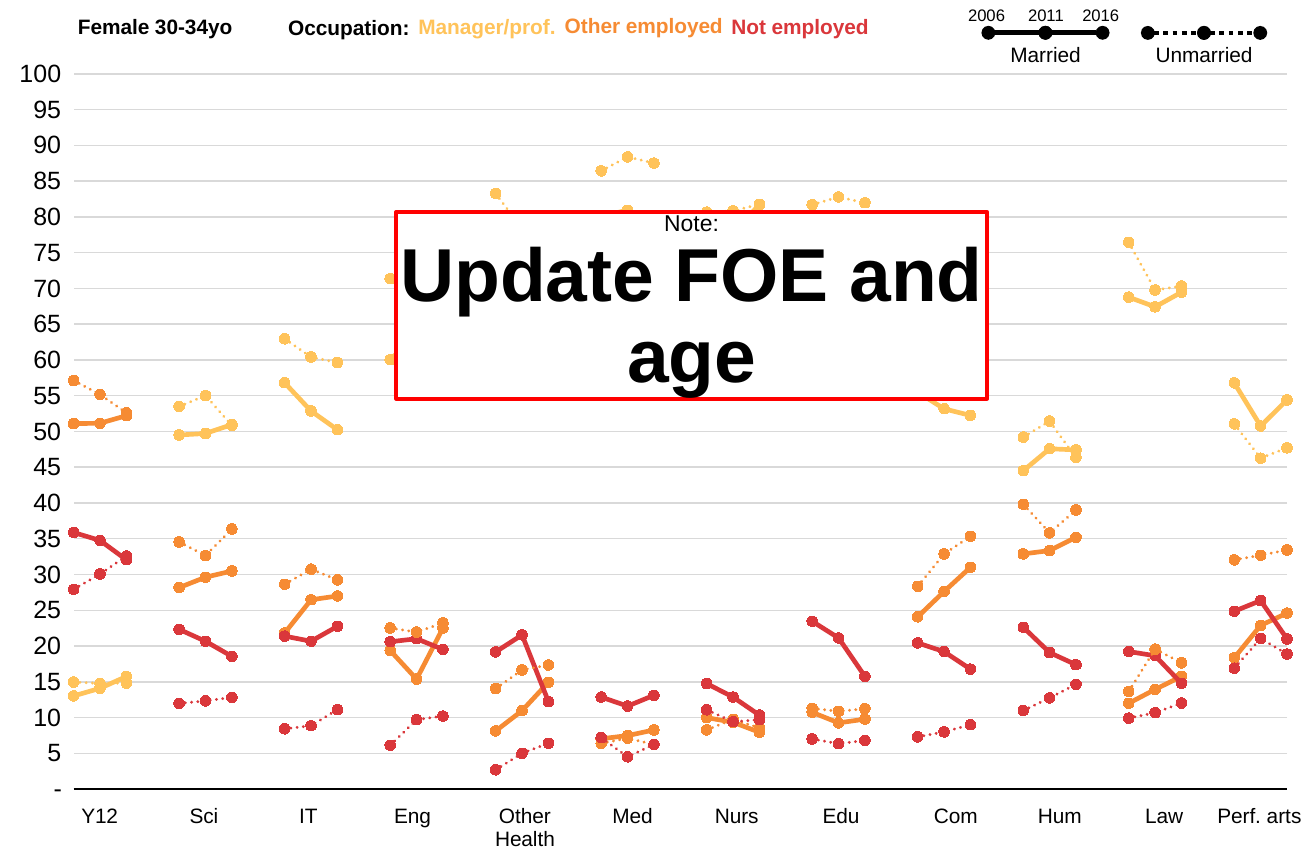

2006
2011
2016
Married
Unmarried
Other employed
Not employed
Female 30-34yo
Manager/prof.
Occupation:

### Chart

| Category | MarriedManager/Professional | MarriedNot managers/professionals | MarriedNot employed | UnmarriedManager/Professional | UnmarriedNot managers/professionals | UnmarriedNot employed |
|---|---|---|---|---|---|---|
| Y12 | 13.02275834991809 | 51.10407105045828 | 35.87317059962363 | 14.95826507527888 | 57.12614088462439 | 27.91559404009673 |
| Y12 | 14.083499667332003 | 51.151031270791755 | 34.765469061876246 | 14.768004071592161 | 55.17431503944354 | 30.05768088896429 |
| Y12 | 15.740056335777213 | 52.20448688495114 | 32.05545677927163 | 14.818975200898644 | 52.60952216365678 | 32.571502635444574 |
|  | None | None | None | None | None | None |
| Science (excl maths) | 49.50043821209466 | 28.168273444347065 | 22.33128834355828 | 53.49048050770626 | 34.54215775158658 | 11.967361740707162 |
| Science (excl maths) | 49.717996923602804 | 29.618868569475303 | 20.663134506921892 | 55.02577319587629 | 32.64604810996563 | 12.328178694158076 |
| Science (excl maths) | 50.96387493925158 | 30.48760732220962 | 18.5485177385388 | 50.83752093802345 | 36.348408710217754 | 12.814070351758794 |
|  | None | None | None | None | None | None |
| IT | 56.807286673058485 | 21.812080536912752 | 21.380632790028763 | 62.95336787564767 | 28.626943005181342 | 8.419689119170984 |
| IT | 52.86208221283135 | 26.469458317326154 | 20.66845946984249 | 60.40856031128404 | 30.73929961089494 | 8.852140077821012 |
| IT | 50.2505846976278 | 26.996324757768125 | 22.753090544604078 | 59.642401021711365 | 29.246487867177517 | 11.11111111111111 |
|  | None | None | None | None | None | None |
| Engineering | 60.02921129503408 | 19.376825705939627 | 20.593962999026292 | 71.35761589403974 | 22.516556291390728 | 6.125827814569536 |
| Engineering | 63.61267911419887 | 15.371254884932698 | 21.016066000868435 | 68.35106382978724 | 21.941489361702125 | 9.707446808510637 |
| Engineering | 57.97406239046617 | 22.502628811777075 | 19.523308797756748 | 66.58476658476658 | 23.218673218673217 | 10.196560196560196 |
|  | None | None | None | None | None | None |
| Other health | 72.70029673590504 | 8.124911685742548 | 19.17479157835241 | 83.26937835763623 | 14.04451266308519 | 2.686108979278588 |
| Other health | 67.48198296571304 | 10.963092378248525 | 21.554924656038434 | 78.34830979888746 | 16.645271715875054 | 5.006418485237484 |
| Other health | 72.83164268302272 | 14.932767162066524 | 12.23559015491075 | 76.25680087051143 | 17.344940152339504 | 6.398258977149076 |
|  | None | None | None | None | None | None |
| Medicine | 80.1102434542949 | 7.028020211299955 | 12.861736334405144 | 86.43617021276596 | 6.382978723404255 | 7.180851063829788 |
| Medicine | 80.931744312026 | 7.475622968580714 | 11.592632719393283 | 88.38821490467937 | 7.105719237435008 | 4.506065857885615 |
| Medicine | 78.6263892846965 | 8.264462809917356 | 13.10914790538615 | 87.51733703190013 | 6.24133148404993 | 6.2413314840499305 |
|  | None | None | None | None | None | None |
| Nursing | 75.26422764227641 | 9.989837398373986 | 14.745934959349594 | 80.65960912052117 | 8.265472312703585 | 11.074918566775244 |
| Nursing | 77.8017906761346 | 9.339302253782032 | 12.858907070083358 | 80.8250080567193 | 9.764743796326137 | 9.41024814695456 |
| Nursing | 81.72390343420605 | 7.939476368582116 | 10.336620197211833 | 81.76991150442478 | 8.530973451327434 | 9.699115044247787 |
|  | None | None | None | None | None | None |
| Education | 65.8129009797583 | 10.732580693290894 | 23.45451832695081 | 81.70003512469266 | 11.292588689848964 | 7.007376185458377 |
| Education | 69.62991886849755 | 9.249858996051891 | 21.12022213545056 | 82.78305685295538 | 10.87131583185698 | 6.345627315187631 |
| Education | 74.47329347084553 | 9.775673181106786 | 15.751033348047674 | 81.96955280685061 | 11.227402473834443 | 6.803044719314938 |
|  | None | None | None | None | None | None |
| Commerce | 55.485473056866155 | 24.082443506332257 | 20.43208343680159 | 64.36472346786249 | 28.34080717488789 | 7.294469357249627 |
| Commerce | 53.17521931527056 | 27.61043397251767 | 19.214346712211785 | 59.14067098293114 | 32.866391995291345 | 7.992937021777516 |
| Commerce | 52.23935389133627 | 30.997196635963153 | 16.76344947270057 | 55.67372225090346 | 35.332989158492516 | 8.993288590604028 |
|  | None | None | None | None | None | None |
| Humanities | 44.505735049470275 | 32.869275895280616 | 22.624989055249102 | 49.20360110803324 | 39.819944598337955 | 10.976454293628809 |
| Humanities | 47.574069589085326 | 33.34140631307015 | 19.084524097844515 | 51.44388725574961 | 35.811862355178974 | 12.744250389071416 |
| Humanities | 47.42155098207997 | 35.19837232960326 | 17.38007668831677 | 46.33855585831063 | 39.01566757493188 | 14.645776566757492 |
|  | None | None | None | None | None | None |
| Law | 68.78123798539025 | 11.995386389850058 | 19.223375624759708 | 76.44628099173553 | 13.636363636363635 | 9.917355371900827 |
| Law | 67.4246430460074 | 13.934426229508192 | 18.6409307244844 | 69.76987447698745 | 19.560669456066943 | 10.669456066945607 |
| Law | 69.4692144373673 | 15.753715498938428 | 14.777070063694268 | 70.3287197231834 | 17.64705882352941 | 12.024221453287197 |
|  | None | None | None | None | None | None |
| Performing Arts | 56.79190751445087 | 18.352601156069365 | 24.85549132947977 | 51.056338028169016 | 32.04225352112676 | 16.901408450704224 |
| Performing Arts | 50.76608784473953 | 22.880490296220632 | 26.353421859039837 | 46.26038781163435 | 32.686980609418285 | 21.052631578947366 |
| Performing Arts | 54.41595441595442 | 24.596391263057928 | 20.98765432098765 | 47.7088948787062 | 33.42318059299191 | 18.867924528301888 |
Note:
Update FOE and age
Y12
Sci
IT
Eng
Other
Health
Med
Nurs
Edu
Com
Hum
Law
Perf. arts